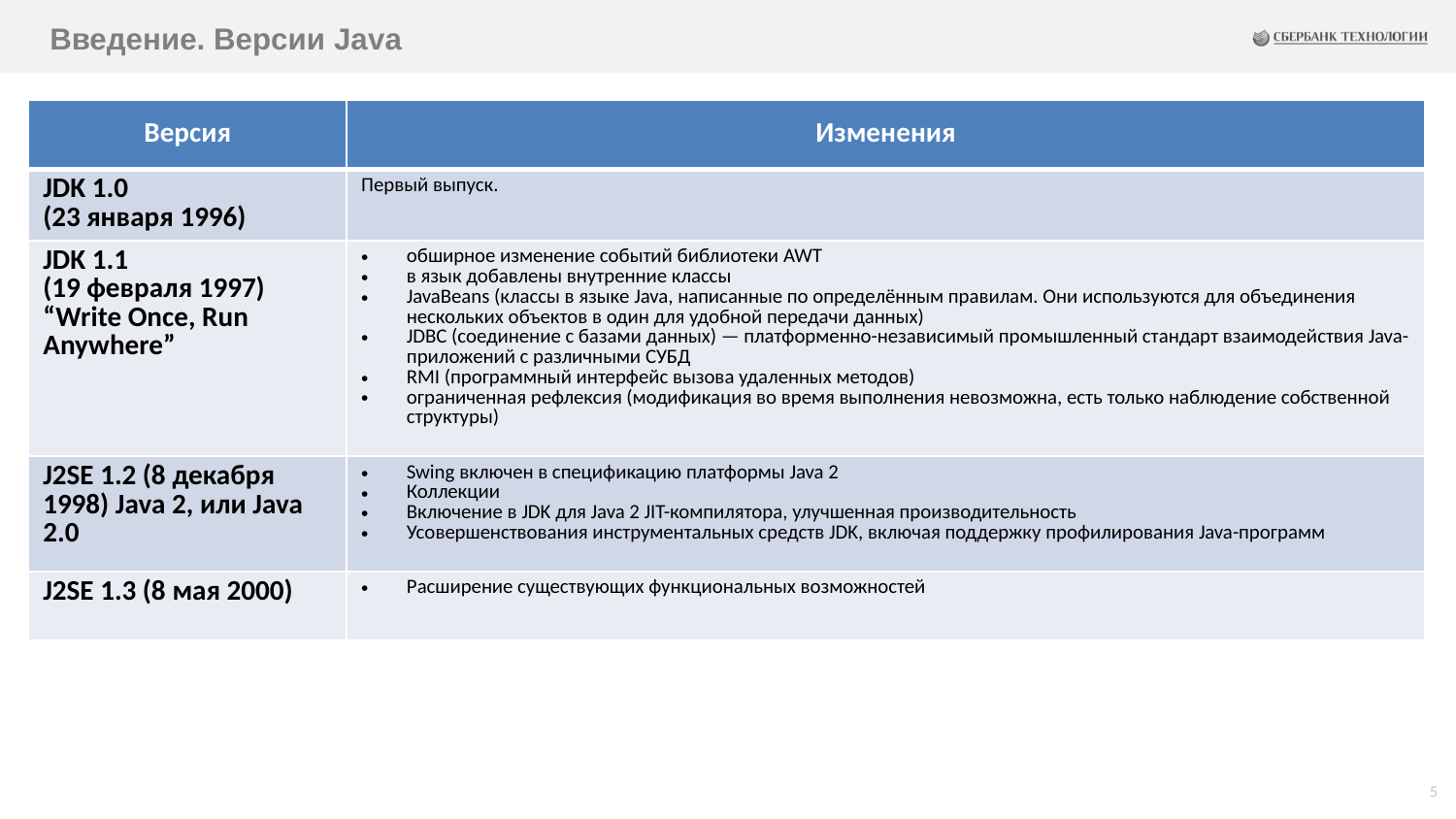

# Введение. Версии Java
| Версия | Изменения |
| --- | --- |
| JDK 1.0 (23 января 1996) | Первый выпуск. |
| JDK 1.1 (19 февраля 1997) “Write Once, Run Anywhere” | обширное изменение событий библиотеки AWT в язык добавлены внутренние классы JavaBeans (классы в языке Java, написанные по определённым правилам. Они используются для объединения нескольких объектов в один для удобной передачи данных) JDBC (соединение с базами данных) — платформенно-независимый промышленный стандарт взаимодействия Java-приложений с различными СУБД RMI (программный интерфейс вызова удаленных методов) ограниченная рефлексия (модификация во время выполнения невозможна, есть только наблюдение собственной структуры) |
| J2SE 1.2 (8 декабря 1998) Java 2, или Java 2.0 | Swing включен в спецификацию платформы Java 2 Коллекции Включение в JDK для Java 2 JIT-компилятора, улучшенная производительность Усовершенствования инструментальных средств JDK, включая поддержку профилирования Java-программ |
| J2SE 1.3 (8 мая 2000) | Расширение существующих функциональных возможностей |
5